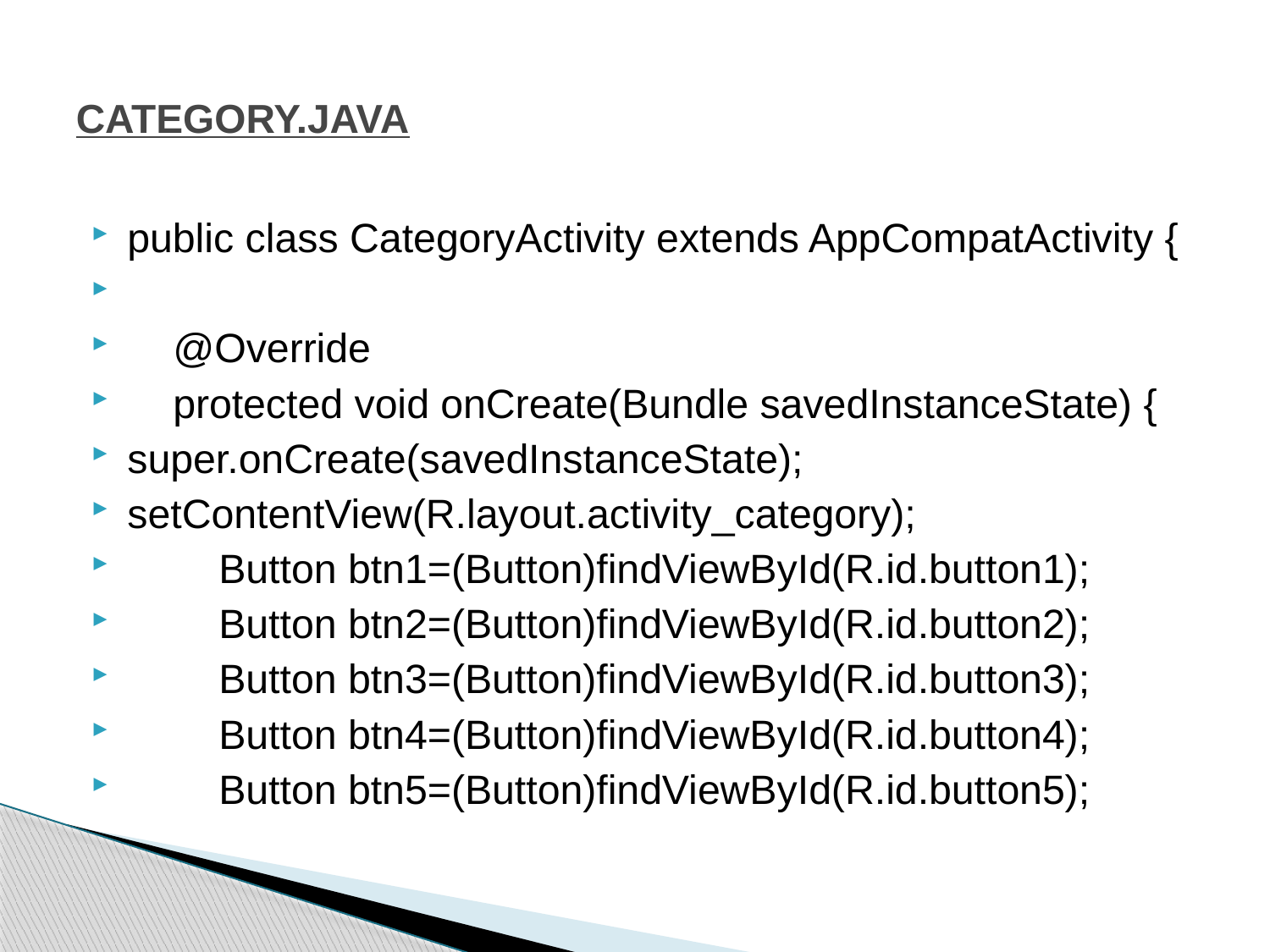

# CATEGORY.JAVA
public class CategoryActivity extends AppCompatActivity {

    @Override
    protected void onCreate(Bundle savedInstanceState) {
super.onCreate(savedInstanceState);
setContentView(R.layout.activity_category);
        Button btn1=(Button)findViewById(R.id.button1);
        Button btn2=(Button)findViewById(R.id.button2);
        Button btn3=(Button)findViewById(R.id.button3);
        Button btn4=(Button)findViewById(R.id.button4);
        Button btn5=(Button)findViewById(R.id.button5);